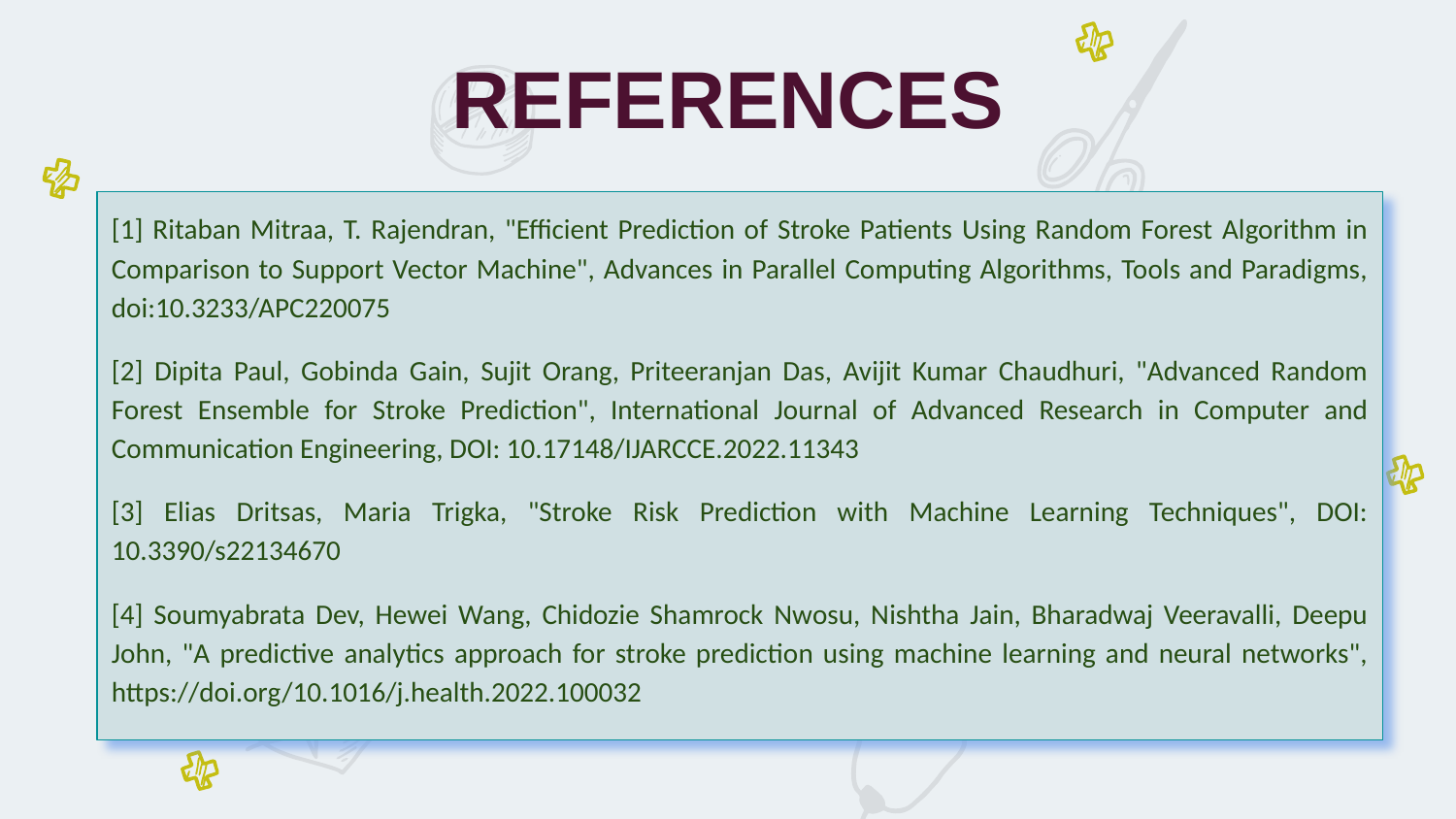

REFERENCES
[1] Ritaban Mitraa, T. Rajendran, "Efficient Prediction of Stroke Patients Using Random Forest Algorithm in Comparison to Support Vector Machine", Advances in Parallel Computing Algorithms, Tools and Paradigms, doi:10.3233/APC220075
[2] Dipita Paul, Gobinda Gain, Sujit Orang, Priteeranjan Das, Avijit Kumar Chaudhuri, "Advanced Random Forest Ensemble for Stroke Prediction", International Journal of Advanced Research in Computer and Communication Engineering, DOI: 10.17148/IJARCCE.2022.11343
[3] Elias Dritsas, Maria Trigka, "Stroke Risk Prediction with Machine Learning Techniques", DOI: 10.3390/s22134670
[4] Soumyabrata Dev, Hewei Wang, Chidozie Shamrock Nwosu, Nishtha Jain, Bharadwaj Veeravalli, Deepu John, "A predictive analytics approach for stroke prediction using machine learning and neural networks", https://doi.org/10.1016/j.health.2022.100032